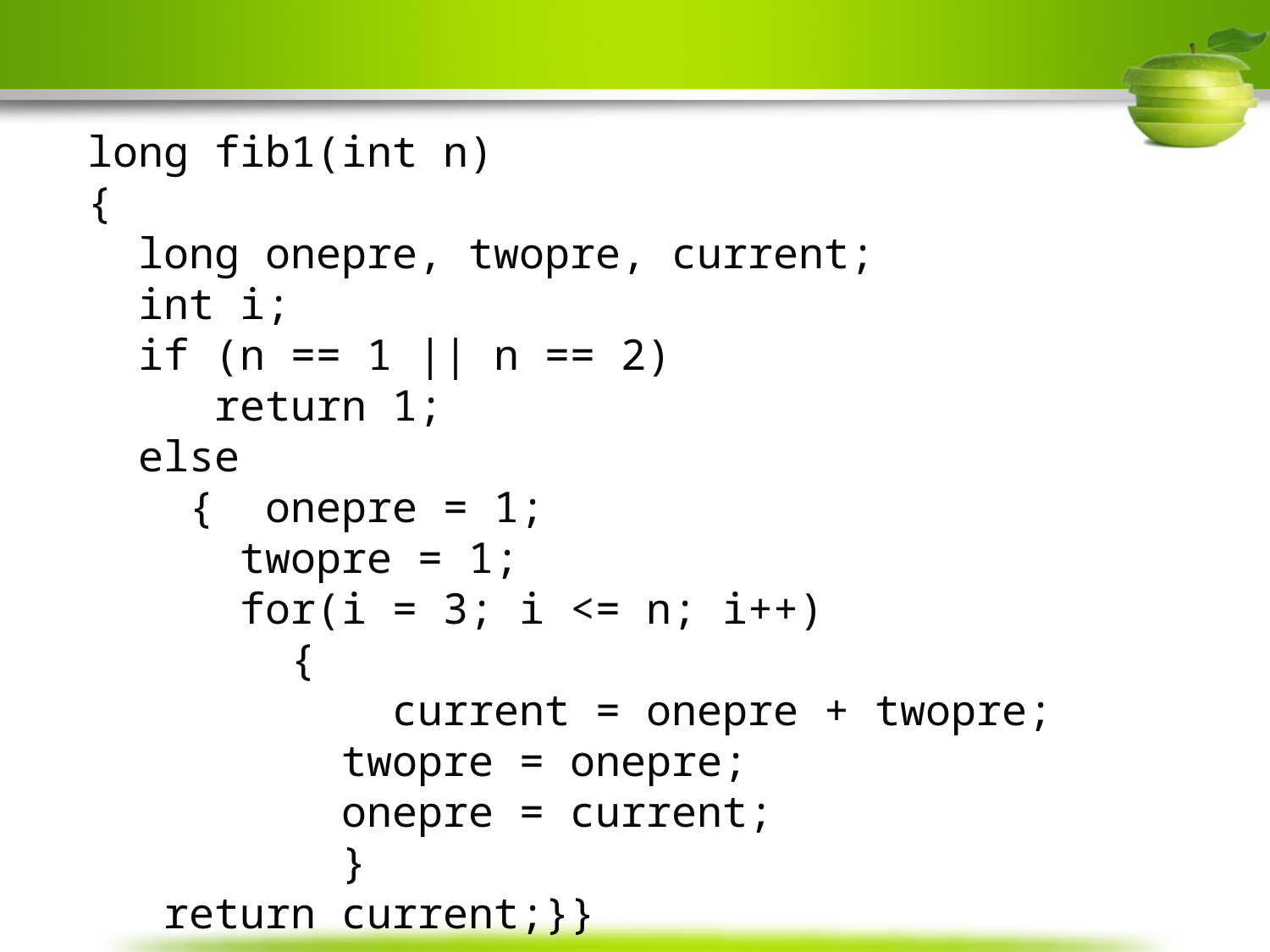

long fib1(int n)
{
  long onepre, twopre, current;
  int i;
  if (n == 1 || n == 2)
     return 1;
  else
    {  onepre = 1;
	 twopre = 1;
	 for(i = 3; i <= n; i++)
	   {
            current = onepre + twopre;
		twopre = onepre;
		onepre = current;
          }
   return current;}}